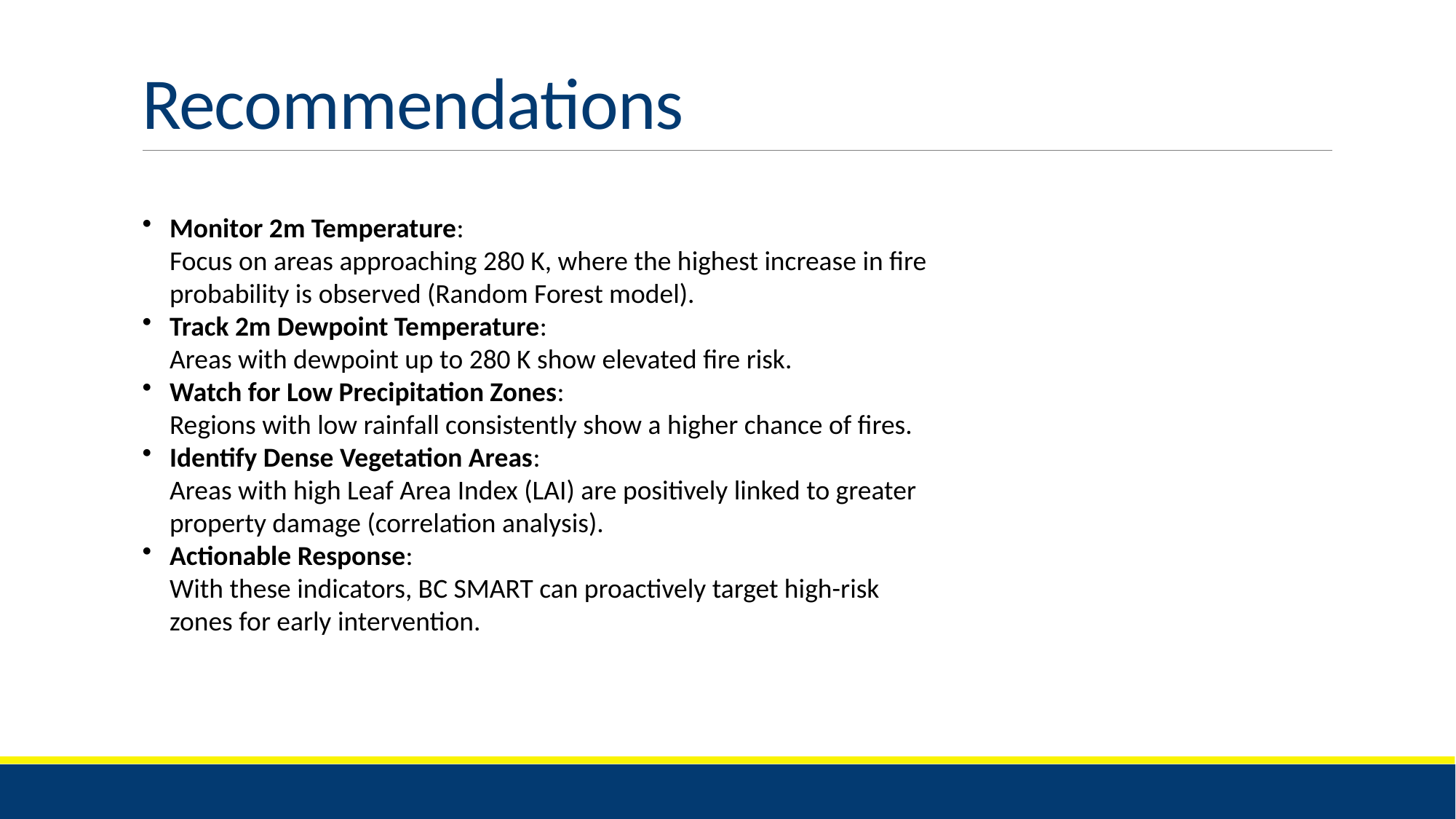

# Recommendations
Monitor 2m Temperature:
Focus on areas approaching 280 K, where the highest increase in fire probability is observed (Random Forest model).
Track 2m Dewpoint Temperature:
Areas with dewpoint up to 280 K show elevated fire risk.
Watch for Low Precipitation Zones:
Regions with low rainfall consistently show a higher chance of fires.
Identify Dense Vegetation Areas:
Areas with high Leaf Area Index (LAI) are positively linked to greater property damage (correlation analysis).
Actionable Response:
With these indicators, BC SMART can proactively target high-risk zones for early intervention.